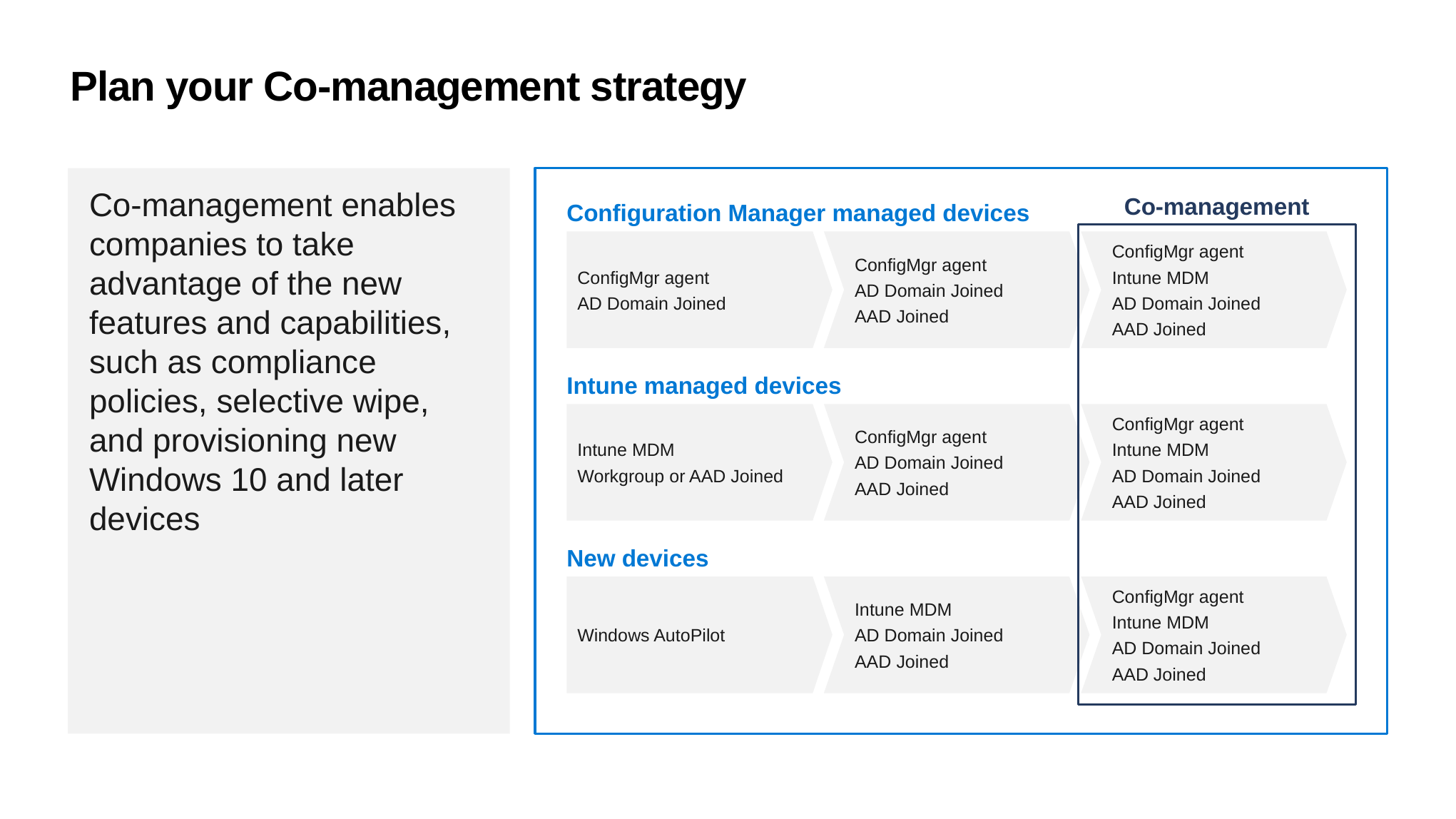

# Plan your Co-management strategy
Co-management enables companies to take advantage of the new features and capabilities, such as compliance policies, selective wipe, and provisioning new
Windows 10 and later devices

Configuration Manager managed devices
Co-management
ConfigMgr agent
AD Domain Joined
ConfigMgr agent
AD Domain Joined
AAD Joined
ConfigMgr agent
Intune MDM
AD Domain Joined
AAD Joined
Intune managed devices
Intune MDM
Workgroup or AAD Joined
ConfigMgr agent
AD Domain Joined
AAD Joined
ConfigMgr agent
Intune MDM
AD Domain Joined
AAD Joined
New devices
Windows AutoPilot
Intune MDM
AD Domain Joined
AAD Joined
ConfigMgr agent
Intune MDM
AD Domain Joined
AAD Joined